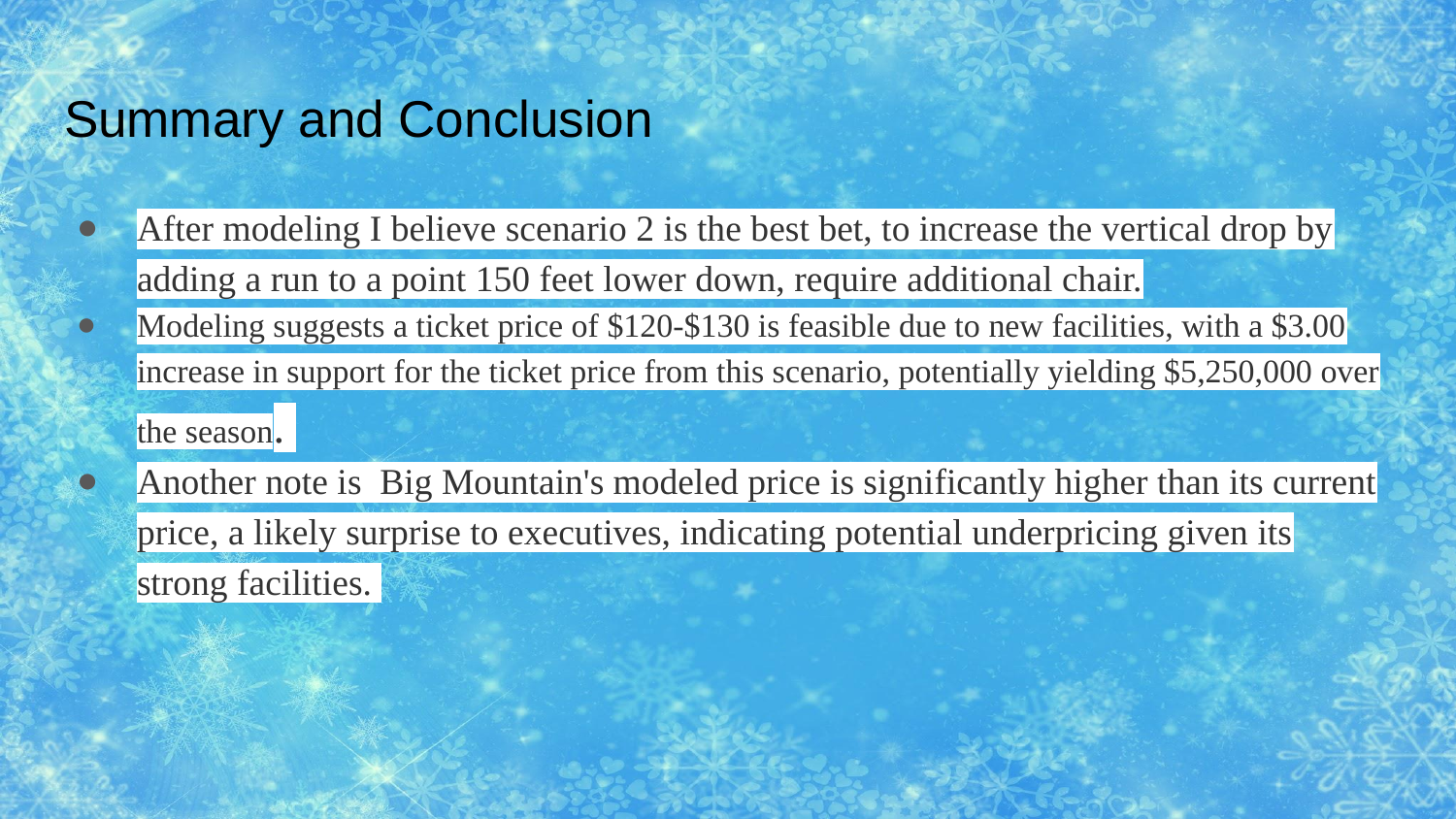

# Summary and Conclusion
After modeling I believe scenario 2 is the best bet, to increase the vertical drop by adding a run to a point 150 feet lower down, require additional chair.
Modeling suggests a ticket price of $120-$130 is feasible due to new facilities, with a $3.00 increase in support for the ticket price from this scenario, potentially yielding $5,250,000 over the season.
Another note is  Big Mountain's modeled price is significantly higher than its current price, a likely surprise to executives, indicating potential underpricing given its strong facilities.